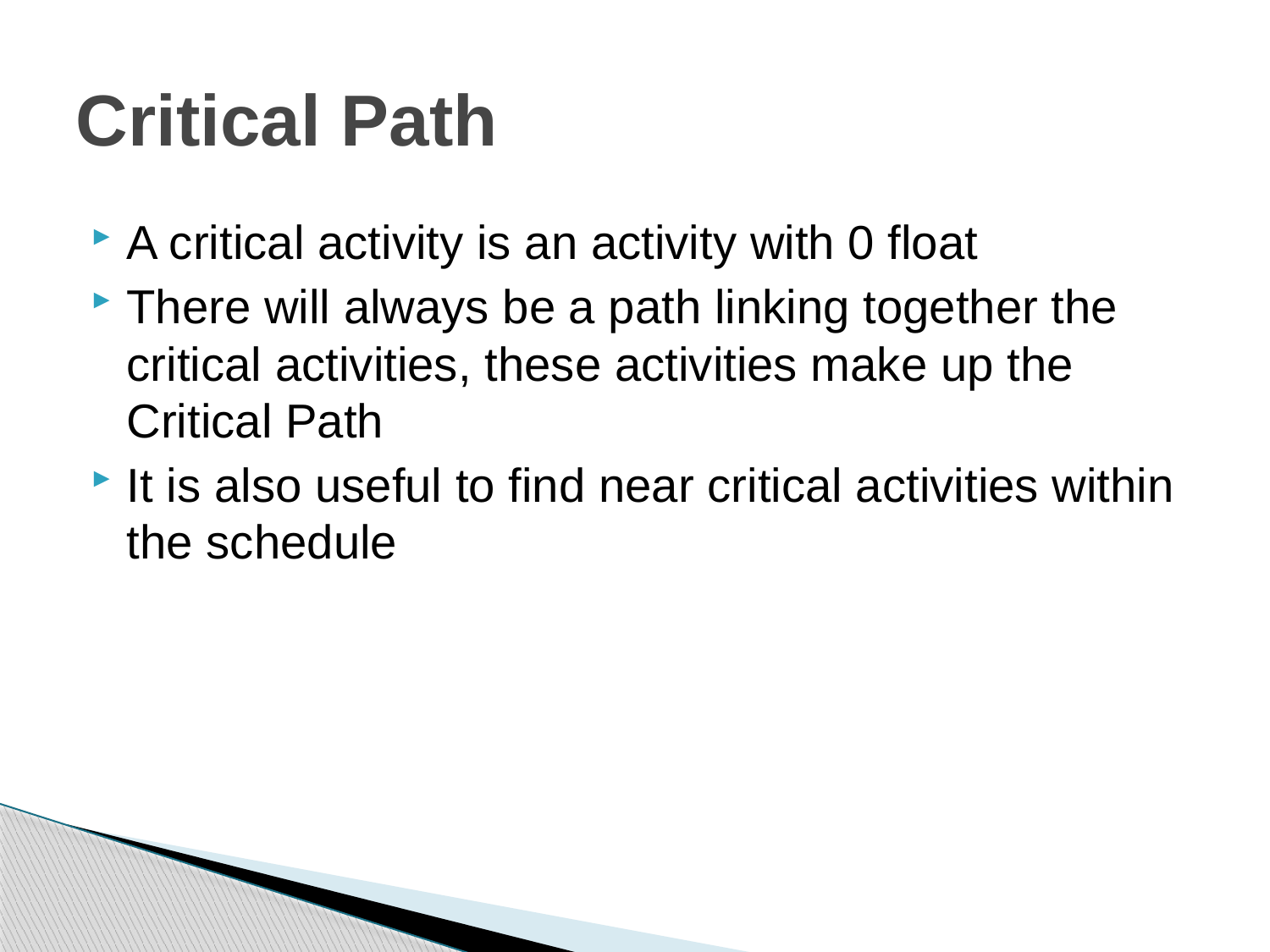

# Critical Path
A critical activity is an activity with 0 float
There will always be a path linking together the critical activities, these activities make up the Critical Path
It is also useful to find near critical activities within the schedule